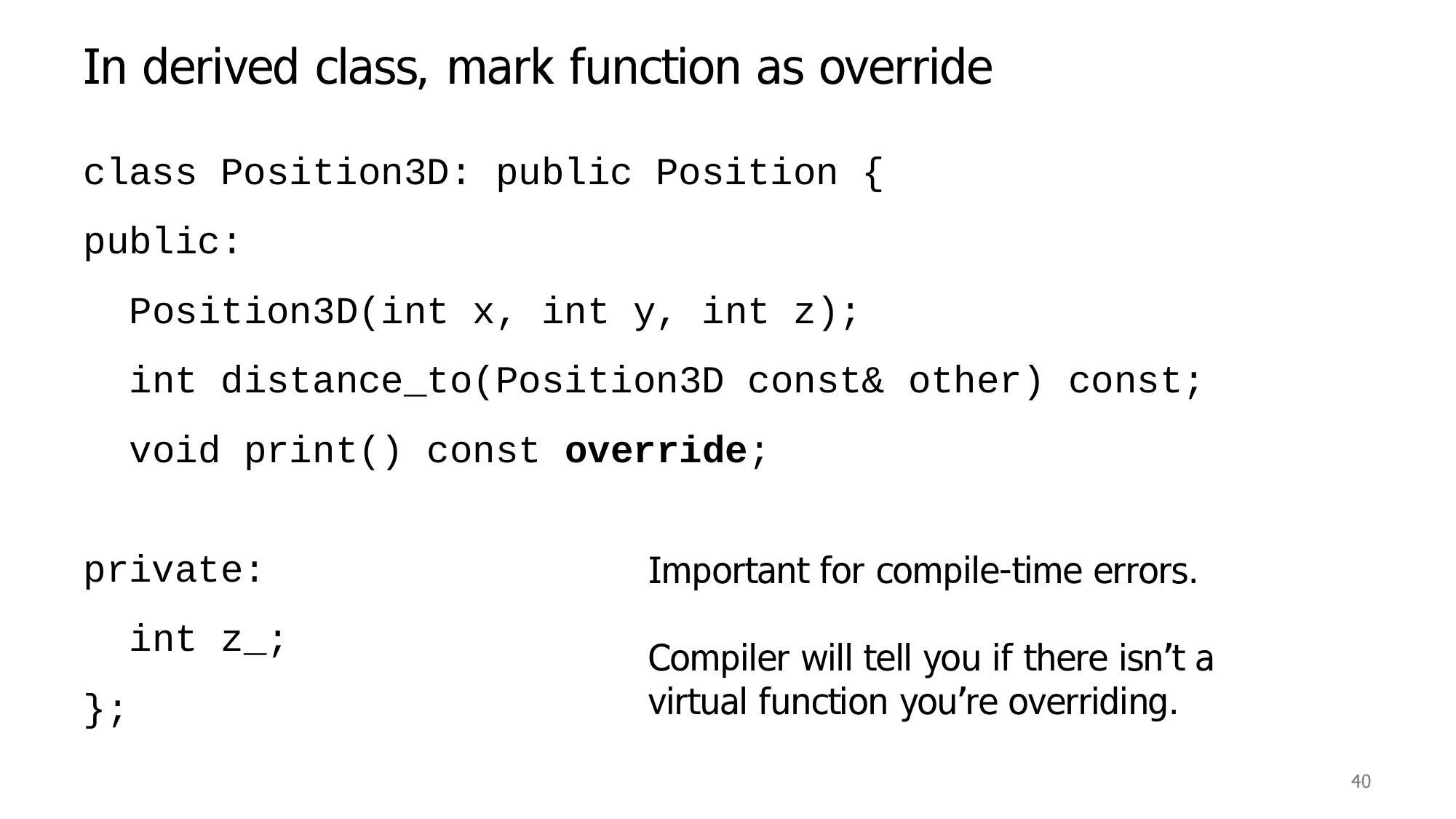

# In derived class, mark function as override
class Position3D: public Position {
public:
  Position3D(int x, int y, int z);
  int distance_to(Position3D const& other) const;
  void print() const override;
private:
  int z_;
};
Important for compile-time errors.
Compiler will tell you if there isn’t a virtual function you’re overriding.
40